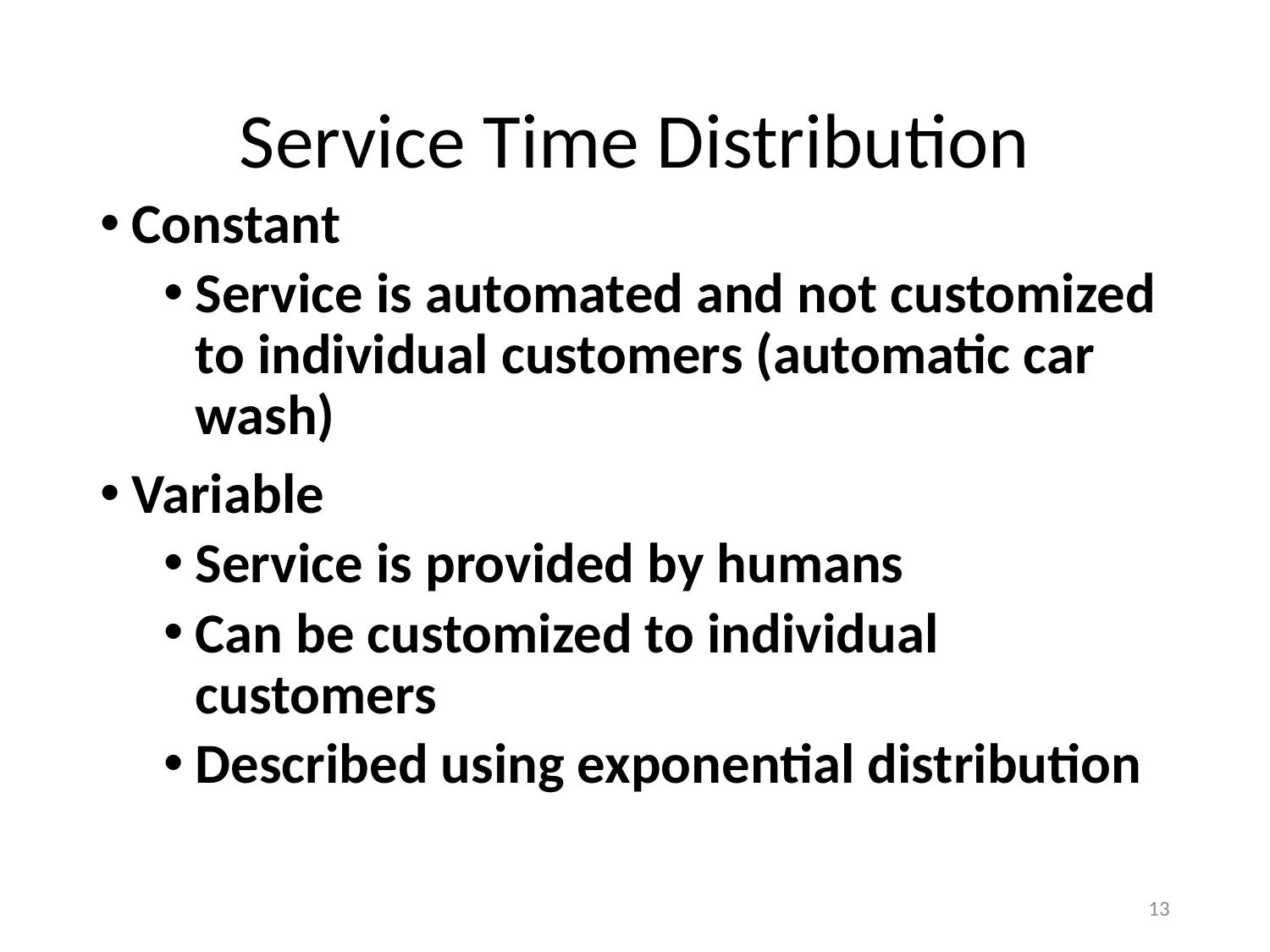

# Service Time Distribution
Constant
Service is automated and not customized to individual customers (automatic car wash)
Variable
Service is provided by humans
Can be customized to individual customers
Described using exponential distribution
13